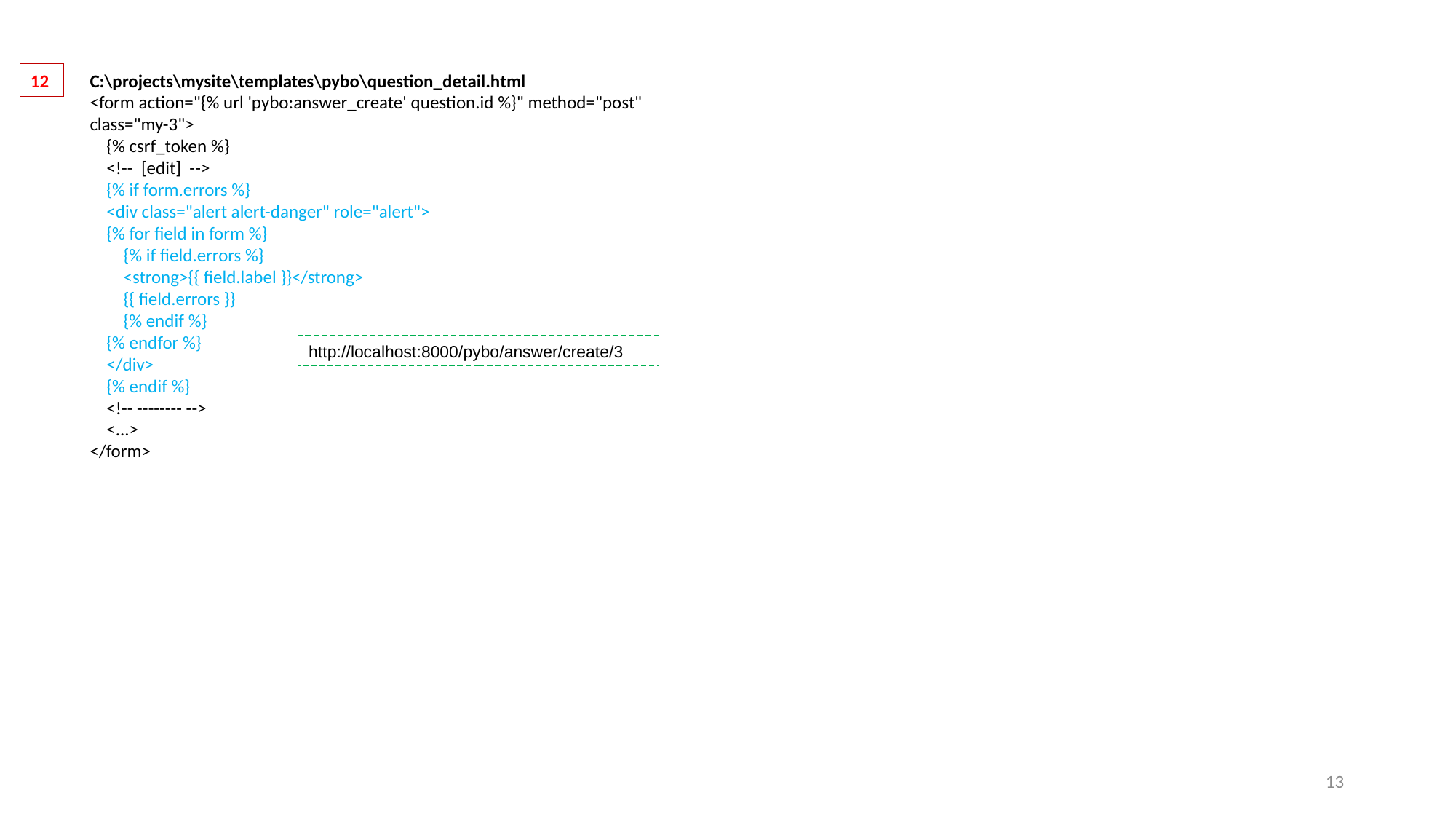

12
C:\projects\mysite\templates\pybo\question_detail.html
<form action="{% url 'pybo:answer_create' question.id %}" method="post" class="my-3">
    {% csrf_token %}
    <!--  [edit]  -->
    {% if form.errors %}
    <div class="alert alert-danger" role="alert">
    {% for field in form %}
        {% if field.errors %}
        <strong>{{ field.label }}</strong>
        {{ field.errors }}
        {% endif %}
    {% endfor %}
    </div>
    {% endif %}
    <!-- -------- -->
    <...>
</form>

http://localhost:8000/pybo/answer/create/3
13